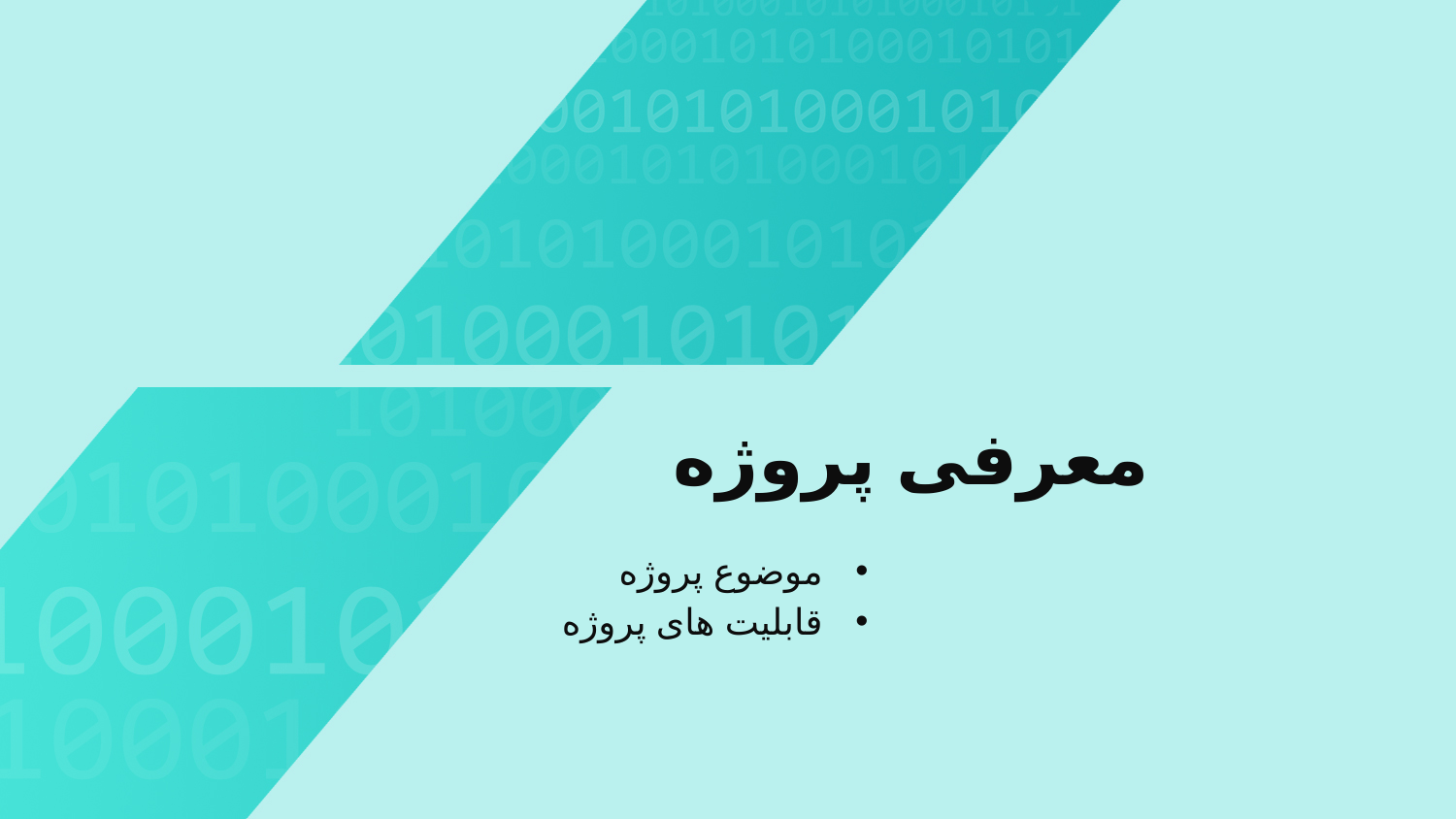

معرفی پروژه
موضوع پروژه
قابلیت های پروژه